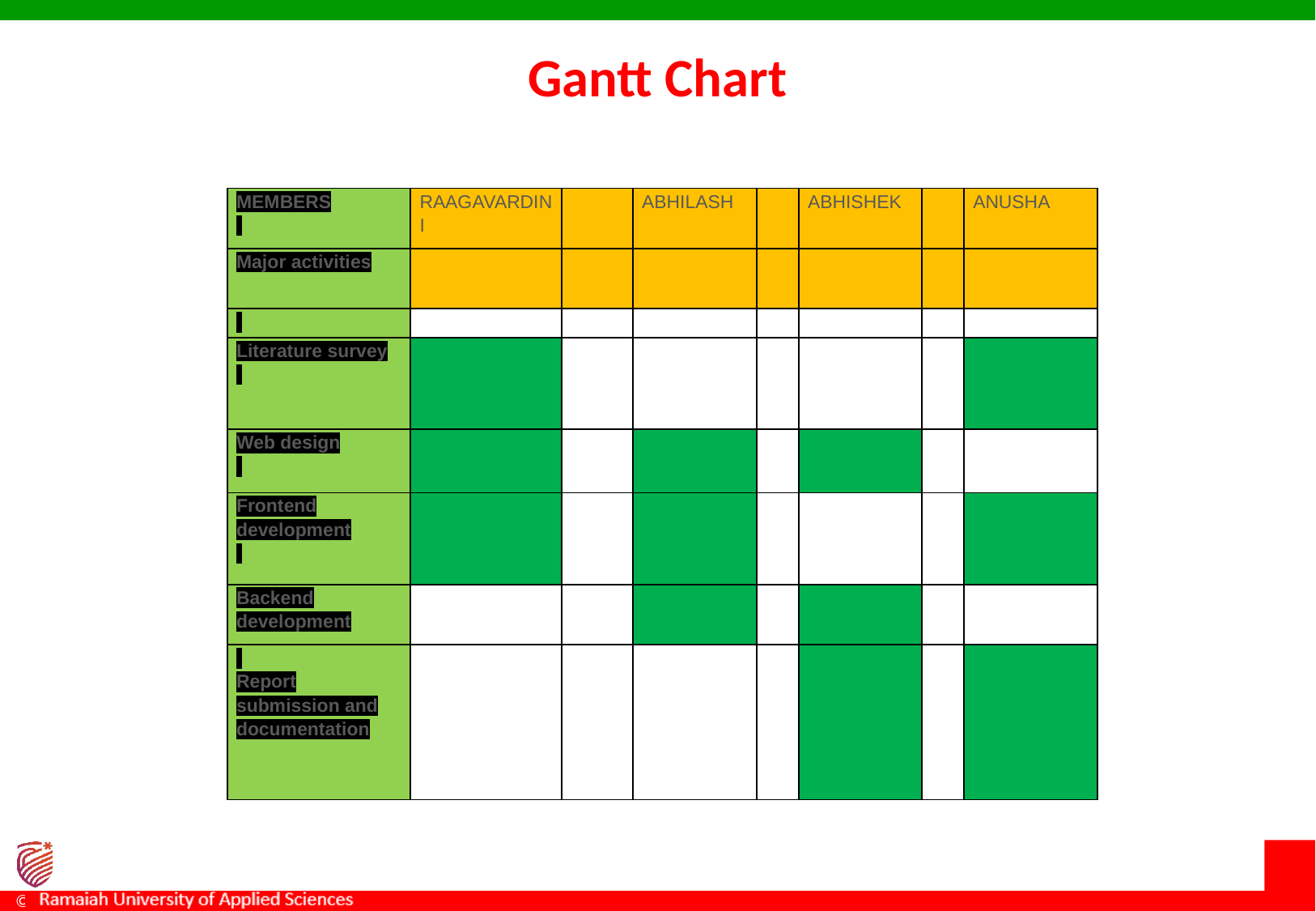

# Gantt Chart
| MEMBERS | RAAGAVARDINI |  | ABHILASH |  | ABHISHEK |  | ANUSHA |
| --- | --- | --- | --- | --- | --- | --- | --- |
| Major activities |  |  |  |  |  |  |  |
|  |  |  |  |  |  |  |  |
| Literature survey |  |  |  |  |  |  |  |
| Web design |  |  |  |  |  |  |  |
| Frontend development |  |  |  |  |  |  |  |
| Backend development |  |  |  |  |  |  |  |
| Report submission and documentation |  |  |  |  |  |  |  |